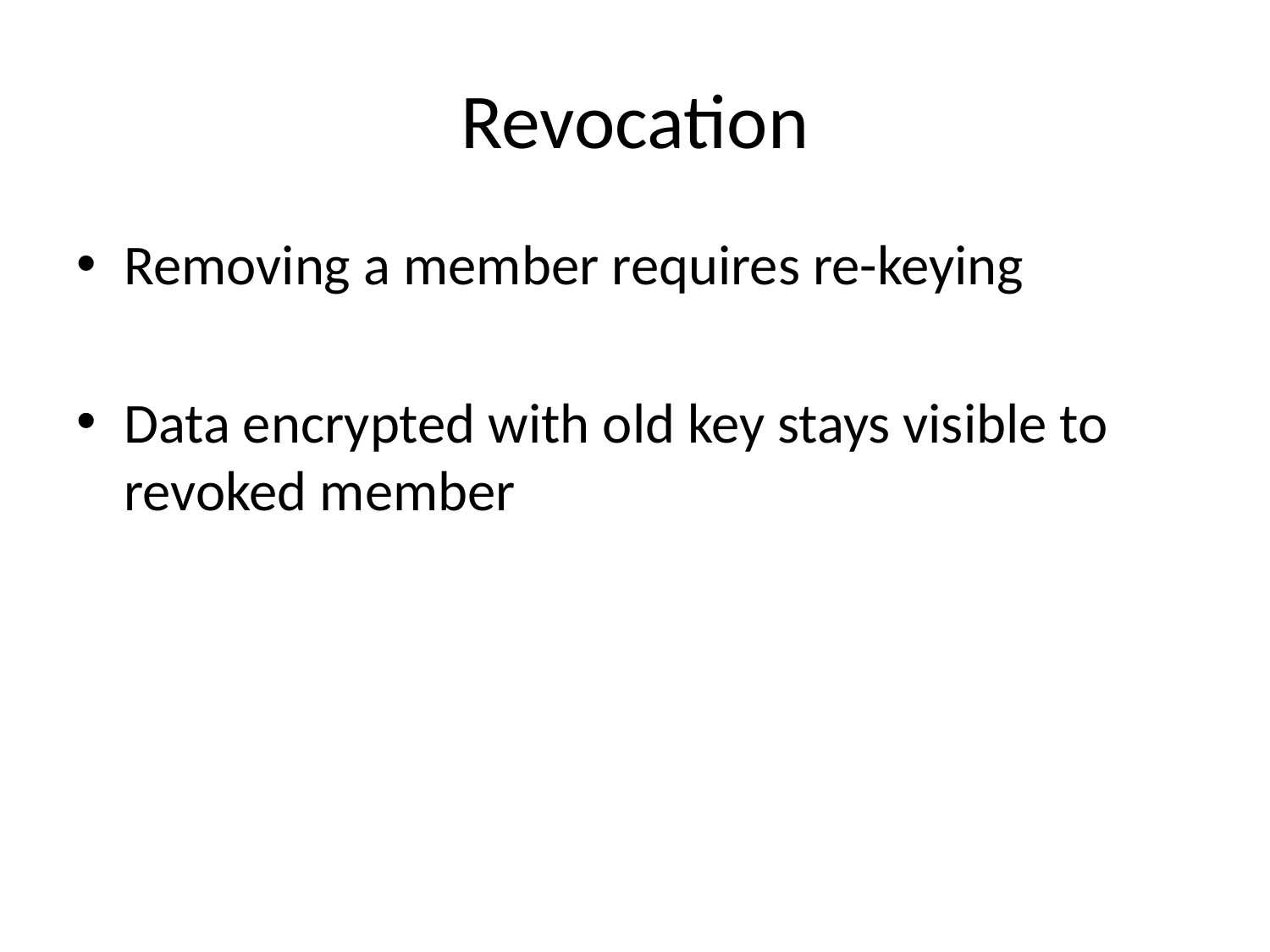

# Revocation
Removing a member requires re-keying

Data encrypted with old key stays visible to revoked member